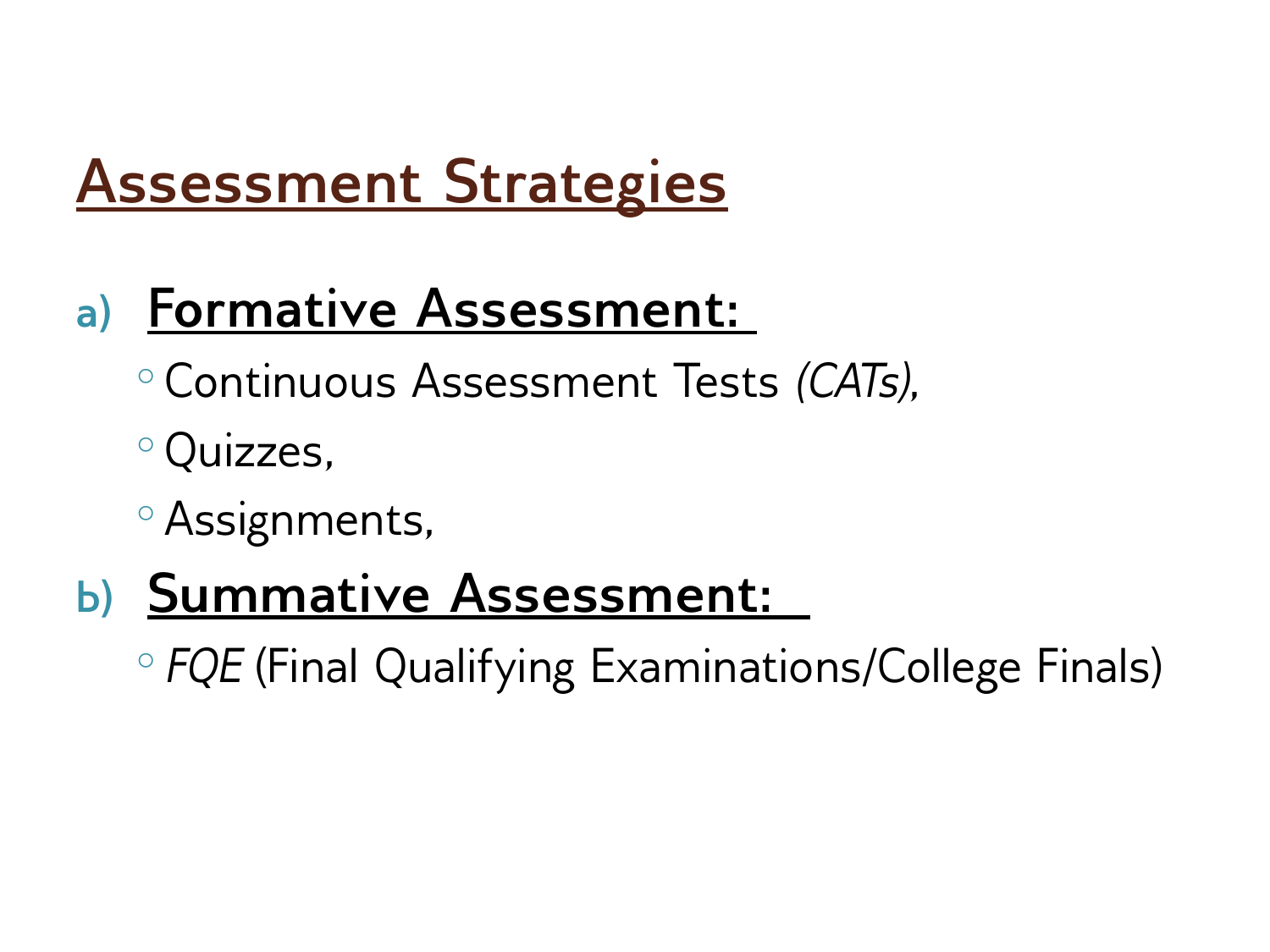

# Assessment Strategies
Formative Assessment:
Continuous Assessment Tests (CATs),
Quizzes,
Assignments,
Summative Assessment:
FQE (Final Qualifying Examinations/College Finals)